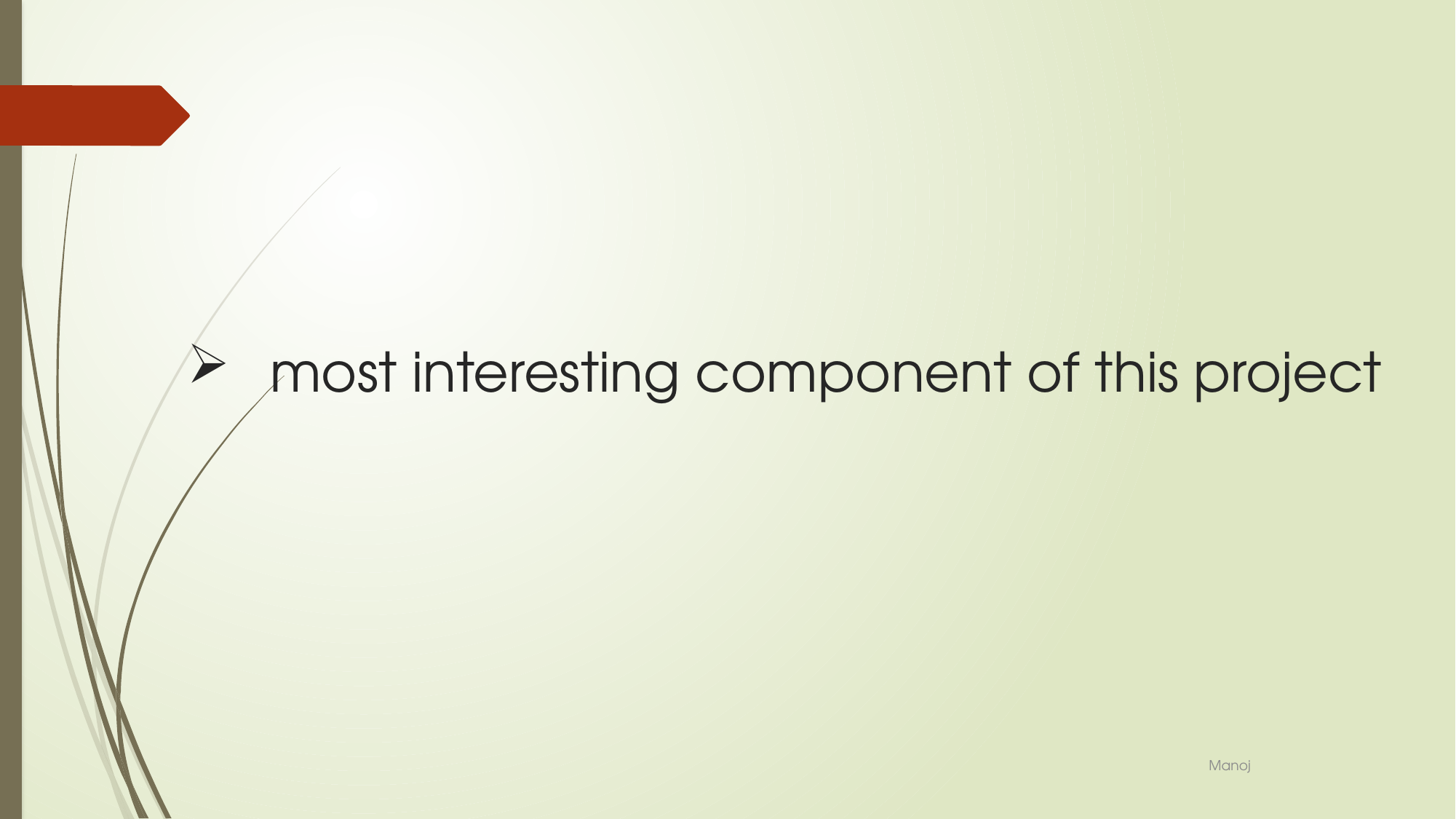

# most interesting component of this project
Manoj